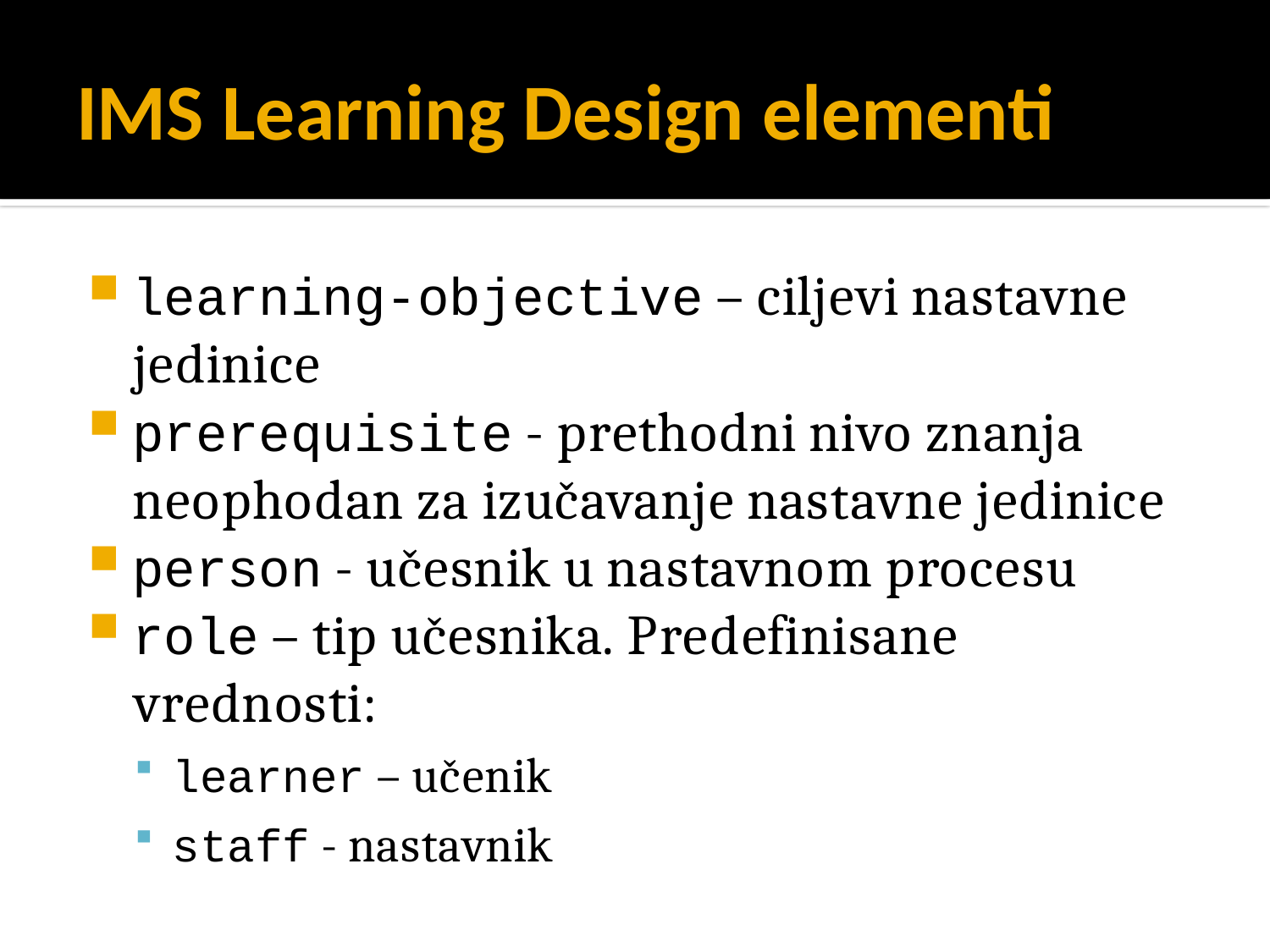

# IMS Learning Design elementi
learning-objective – ciljevi nastavne jedinice
prerequisite - prethodni nivo znanja neophodan za izučavanje nastavne jedinice
person - učesnik u nastavnom procesu
role – tip učesnika. Predefinisane vrednosti:
learner – učenik
staff - nastavnik